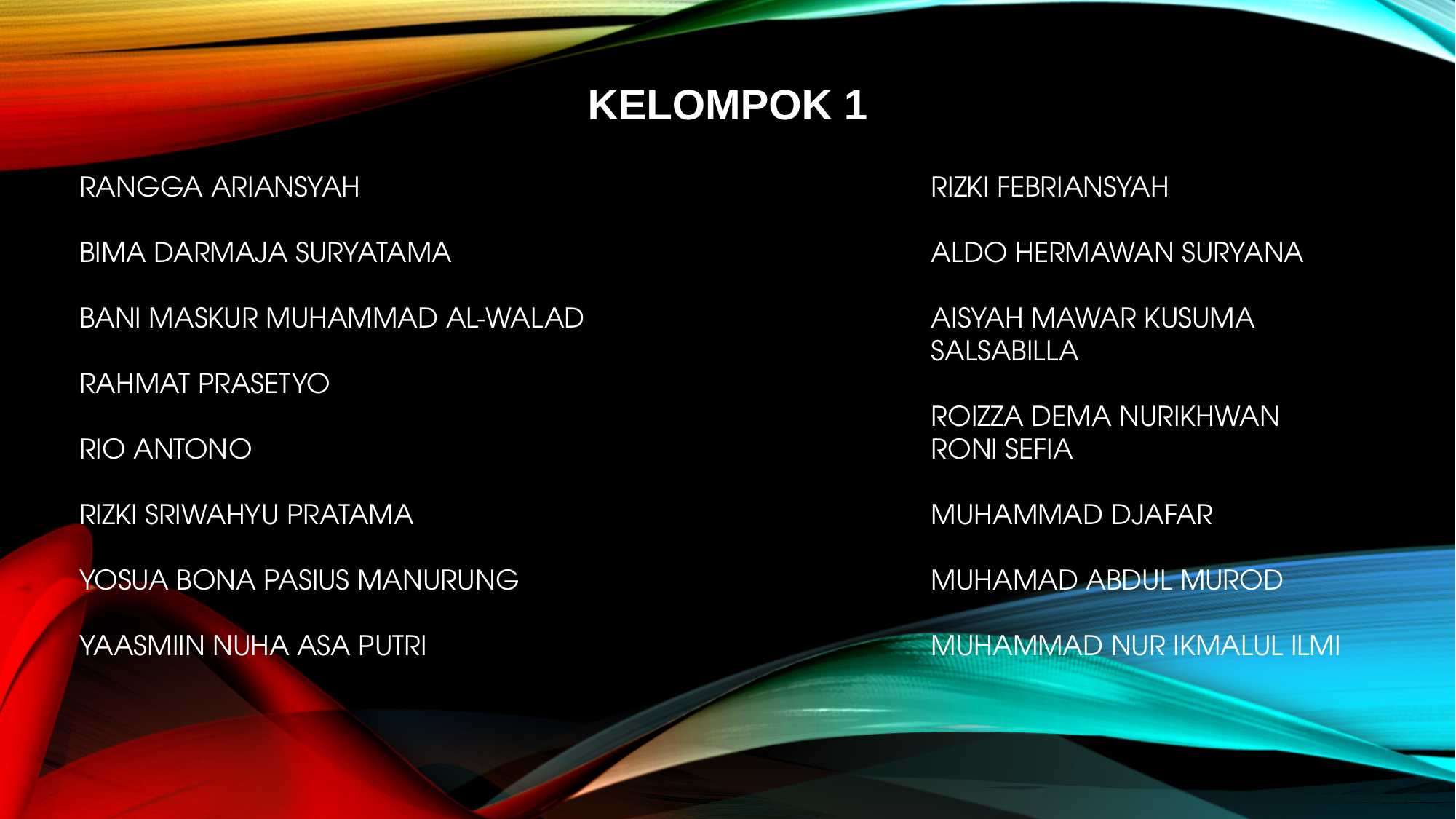

KELOMPOK 1
RANGGA ARIANSYAH

BIMA DARMAJA SURYATAMA

BANI MASKUR MUHAMMAD AL-WALAD

RAHMAT PRASETYO

RIO ANTONO

RIZKI SRIWAHYU PRATAMA

YOSUA BONA PASIUS MANURUNG

YAASMIIN NUHA ASA PUTRI
RIZKI FEBRIANSYAH
ALDO HERMAWAN SURYANA
AISYAH MAWAR KUSUMA SALSABILLA
ROIZZA DEMA NURIKHWAN
RONI SEFIA

MUHAMMAD DJAFAR
MUHAMAD ABDUL MUROD
MUHAMMAD NUR IKMALUL ILMI